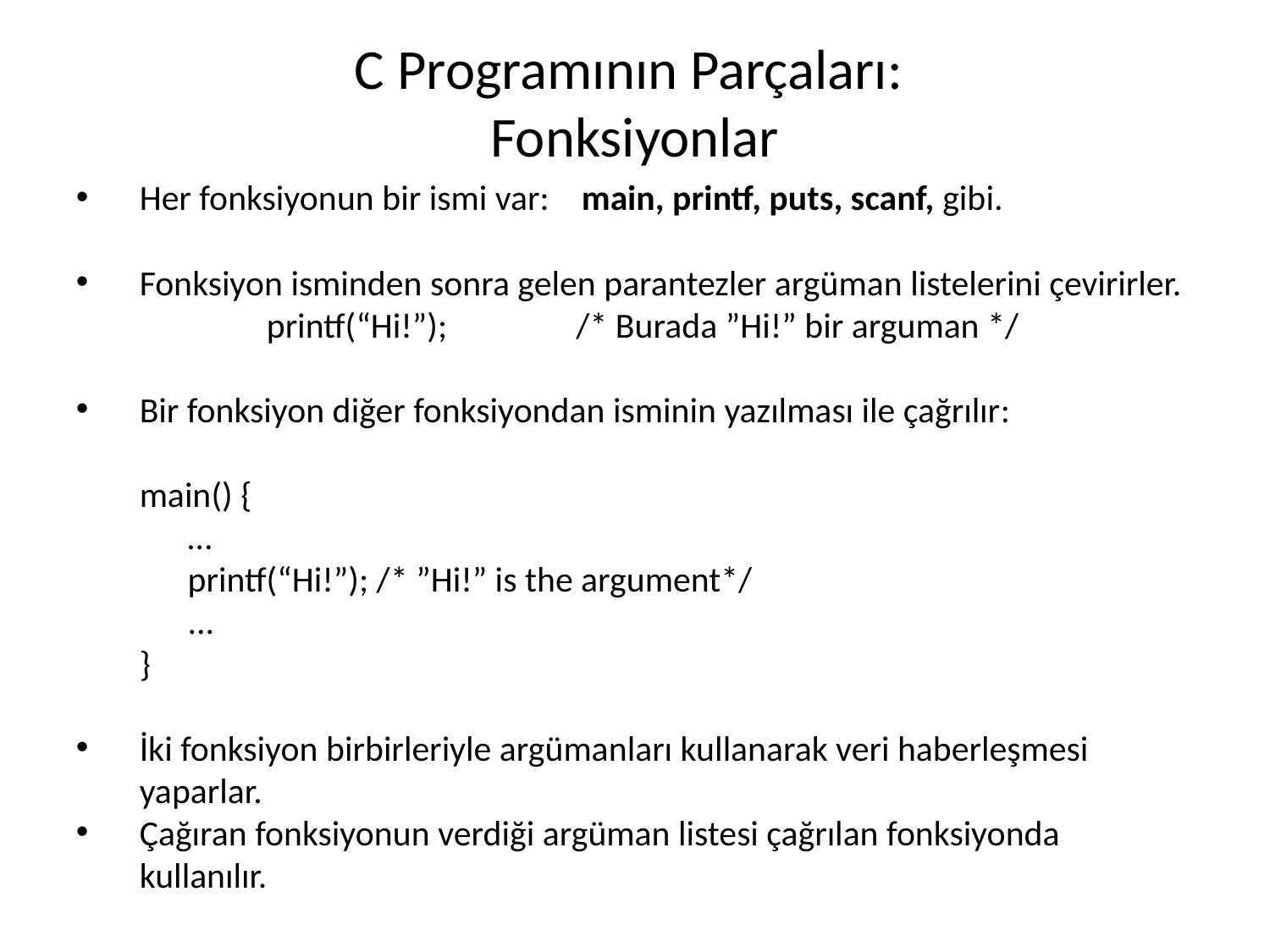

C Programının Parçaları:
Fonksiyonlar
Her fonksiyonun bir ismi var:    main, printf, puts, scanf, gibi.

Fonksiyon isminden sonra gelen parantezler argüman listelerini çevirirler. 	printf(“Hi!”);                /* Burada ”Hi!” bir arguman */

Bir fonksiyon diğer fonksiyondan isminin yazılması ile çağrılır:

main() {
      …
      printf(“Hi!”); /* ”Hi!” is the argument*/
      ...
}

İki fonksiyon birbirleriyle argümanları kullanarak veri haberleşmesi yaparlar.
Çağıran fonksiyonun verdiği argüman listesi çağrılan fonksiyonda kullanılır.